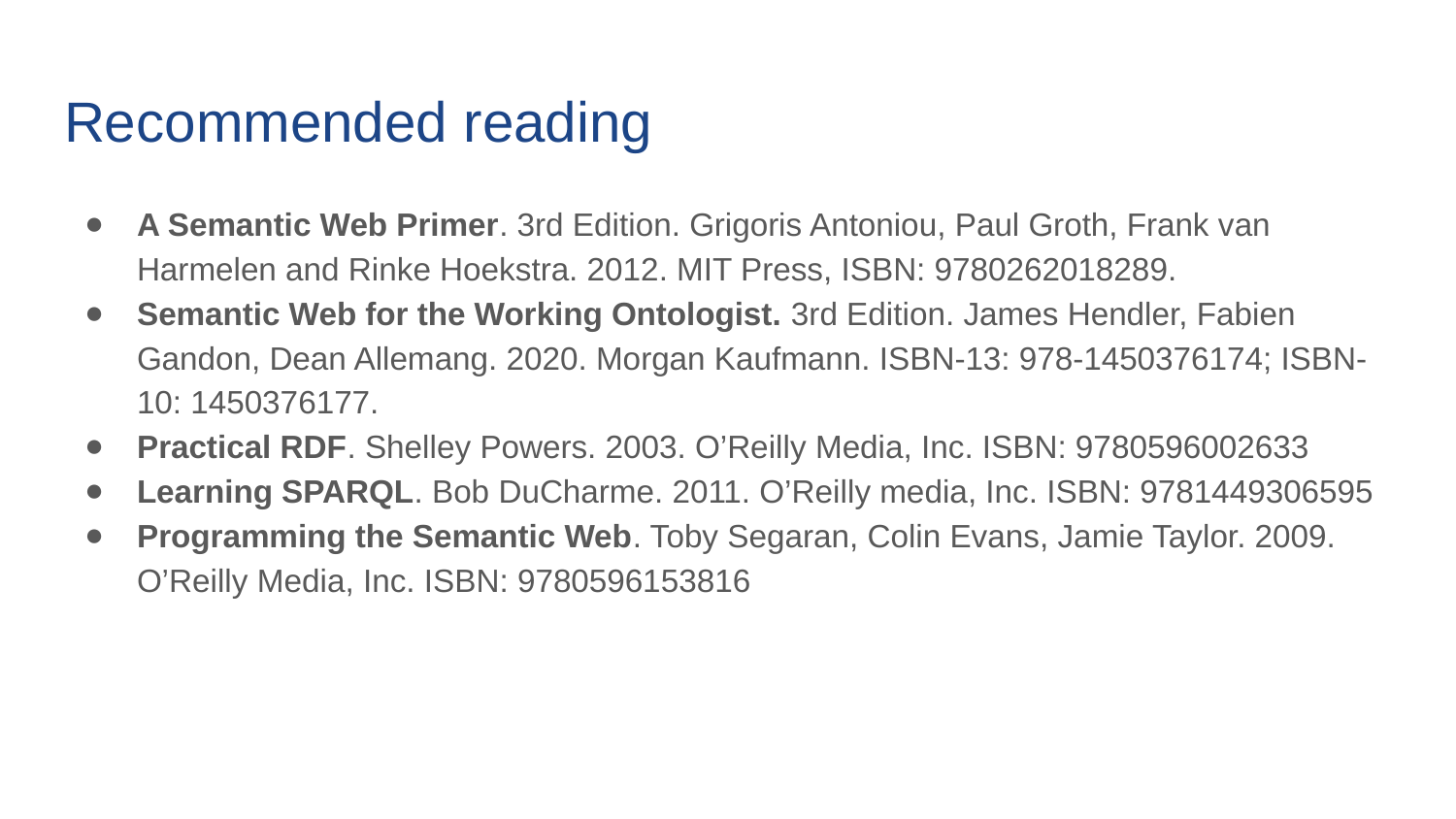

# Recommended reading
A Semantic Web Primer. 3rd Edition. Grigoris Antoniou, Paul Groth, Frank van Harmelen and Rinke Hoekstra. 2012. MIT Press, ISBN: 9780262018289.
Semantic Web for the Working Ontologist. 3rd Edition. James Hendler, Fabien Gandon, Dean Allemang. 2020. Morgan Kaufmann. ISBN-13: 978-1450376174; ISBN-10: 1450376177.
Practical RDF. Shelley Powers. 2003. O’Reilly Media, Inc. ISBN: 9780596002633
Learning SPARQL. Bob DuCharme. 2011. O’Reilly media, Inc. ISBN: 9781449306595
Programming the Semantic Web. Toby Segaran, Colin Evans, Jamie Taylor. 2009. O’Reilly Media, Inc. ISBN: 9780596153816